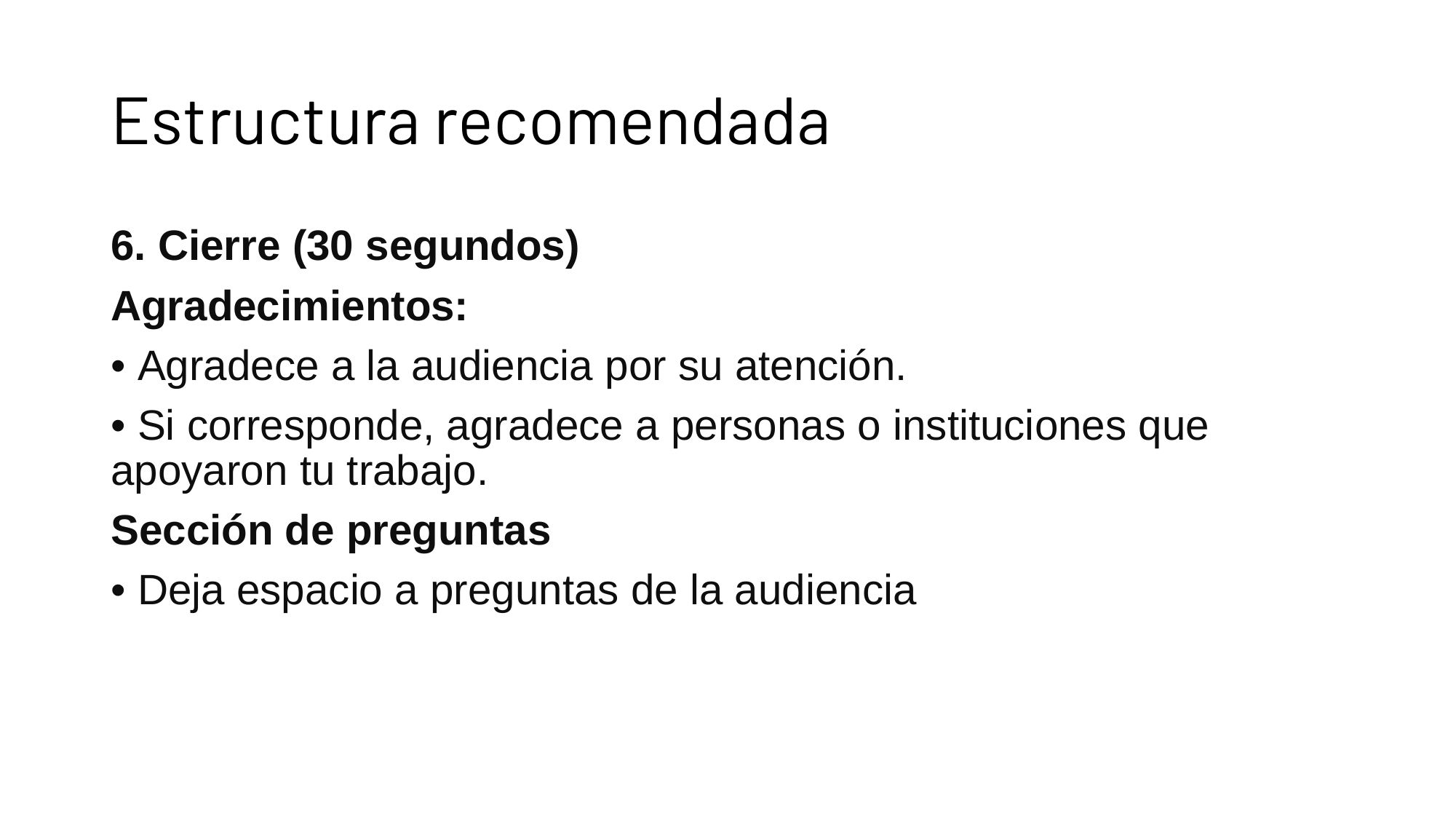

# Estructura recomendada
6. Cierre (30 segundos)
Agradecimientos:
• Agradece a la audiencia por su atención.
• Si corresponde, agradece a personas o instituciones que apoyaron tu trabajo.
Sección de preguntas
• Deja espacio a preguntas de la audiencia